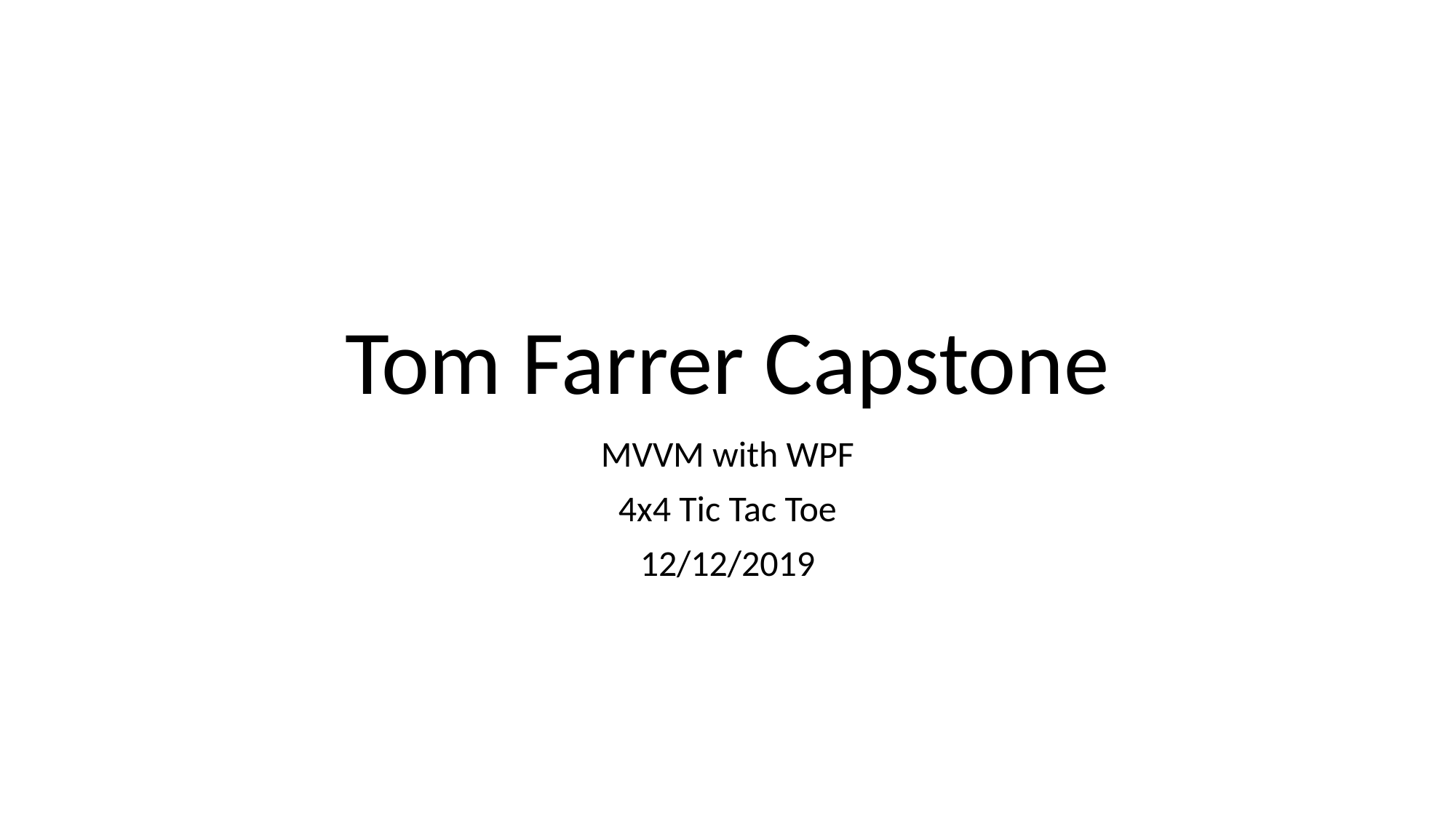

# Tom Farrer Capstone
MVVM with WPF
4x4 Tic Tac Toe
12/12/2019